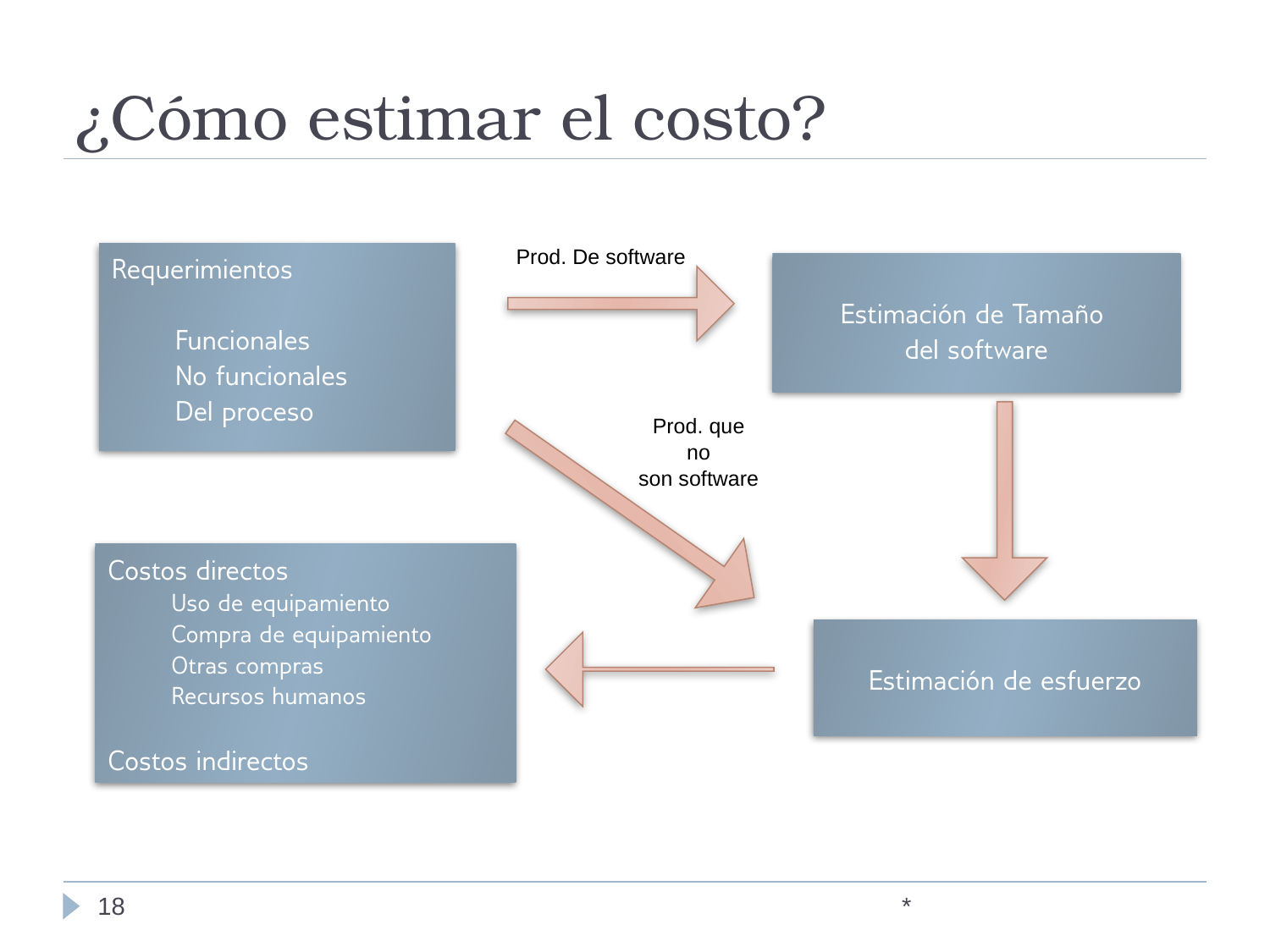

# ¿Cómo estimar el costo?
Prod. De software

Requerimientos

Funcionales
No funcionales
Del proceso

Estimación de Tamaño
del software

Prod. que no
son software

Costos directos
Uso de equipamiento
Compra de equipamiento
Otras compras
Recursos humanos

Costos indirectos

Estimación de esfuerzo

18
*